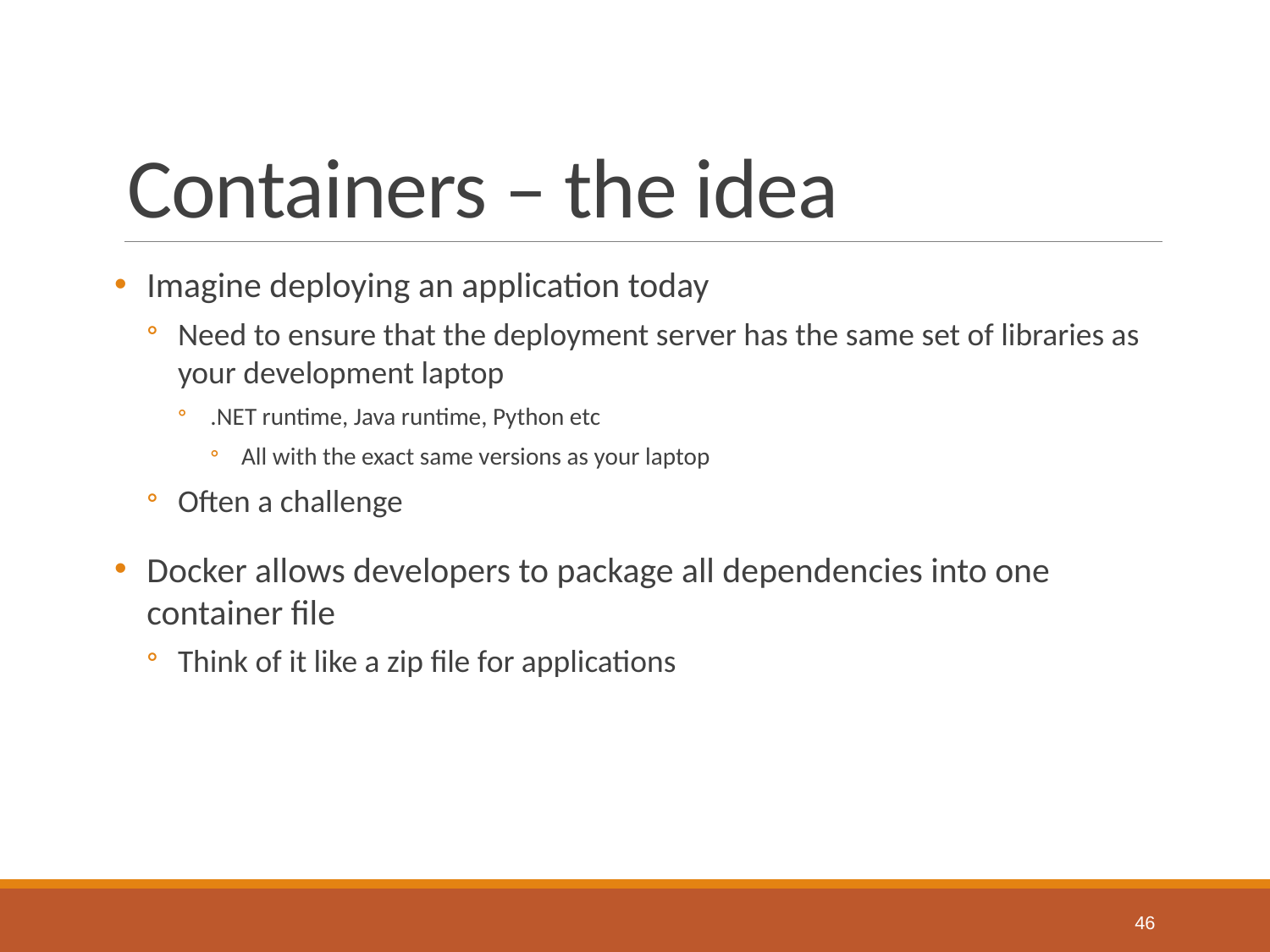

# Containers – the idea
Imagine deploying an application today
Need to ensure that the deployment server has the same set of libraries as your development laptop
.NET runtime, Java runtime, Python etc
All with the exact same versions as your laptop
Often a challenge
Docker allows developers to package all dependencies into one container file
Think of it like a zip file for applications
46